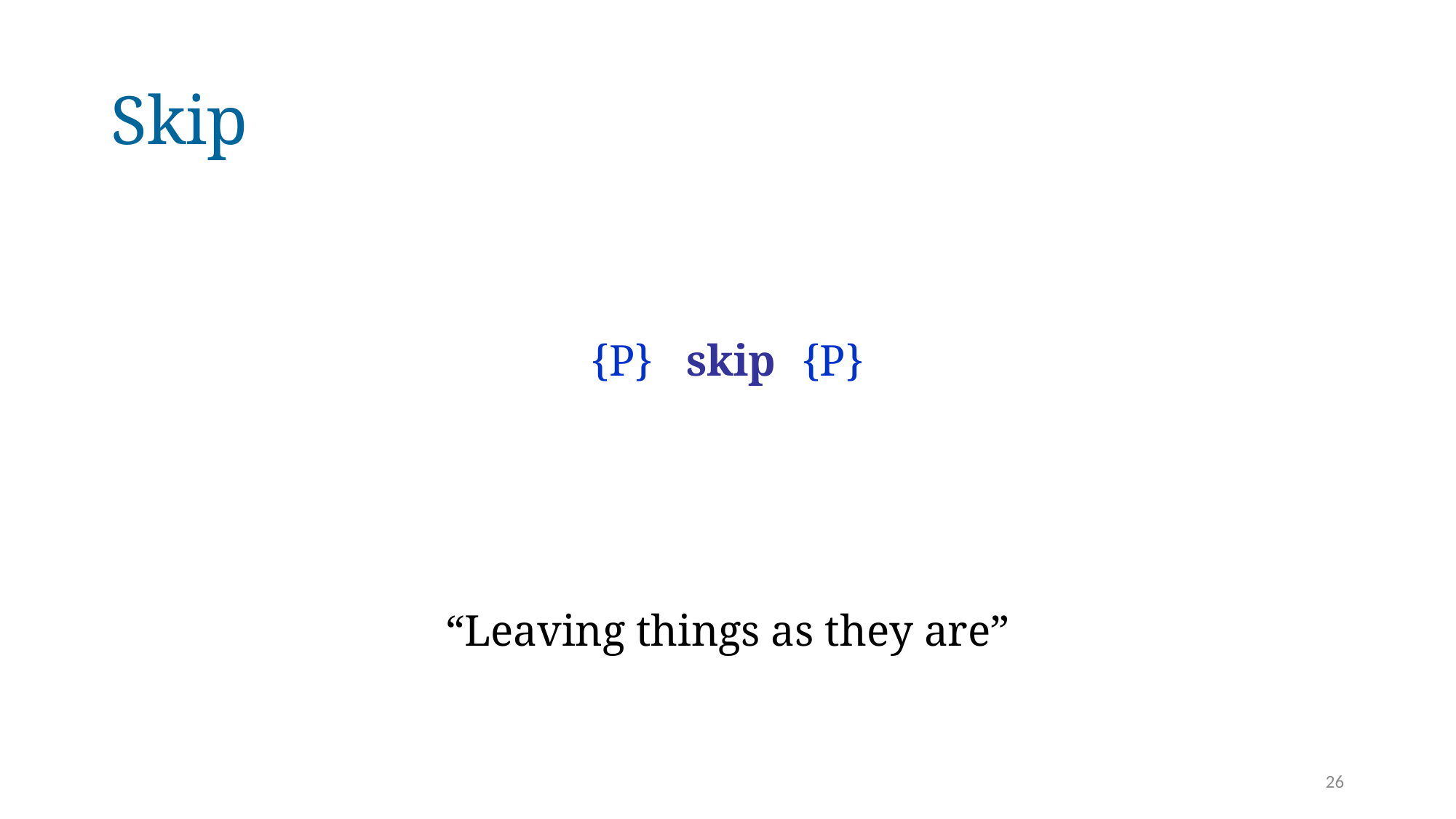

# Skip
{P}   skip  {P}

“Leaving things as they are”
26